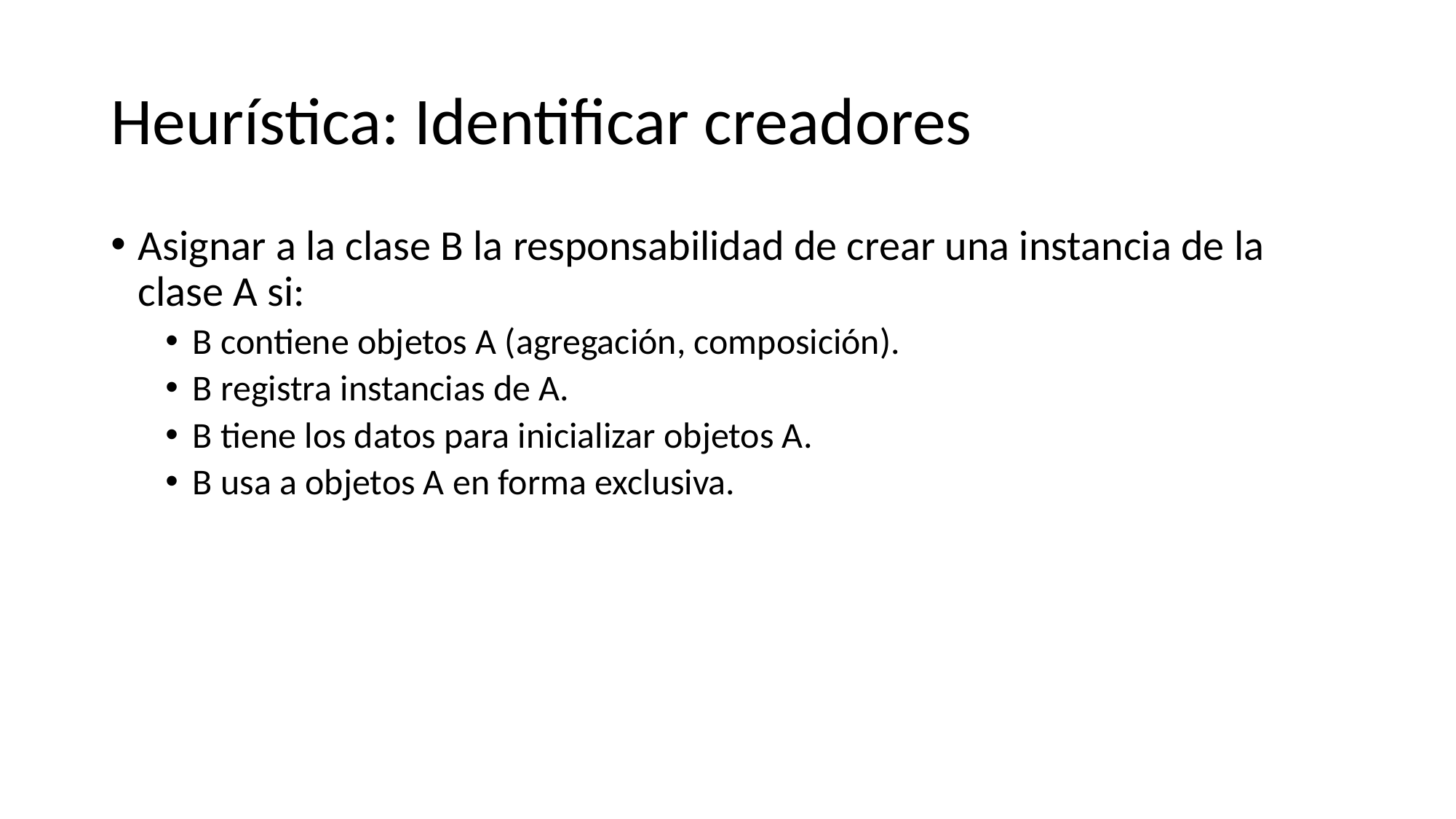

# Heurística: Identificar creadores
Asignar a la clase B la responsabilidad de crear una instancia de la clase A si:
B contiene objetos A (agregación, composición).
B registra instancias de A.
B tiene los datos para inicializar objetos A.
B usa a objetos A en forma exclusiva.